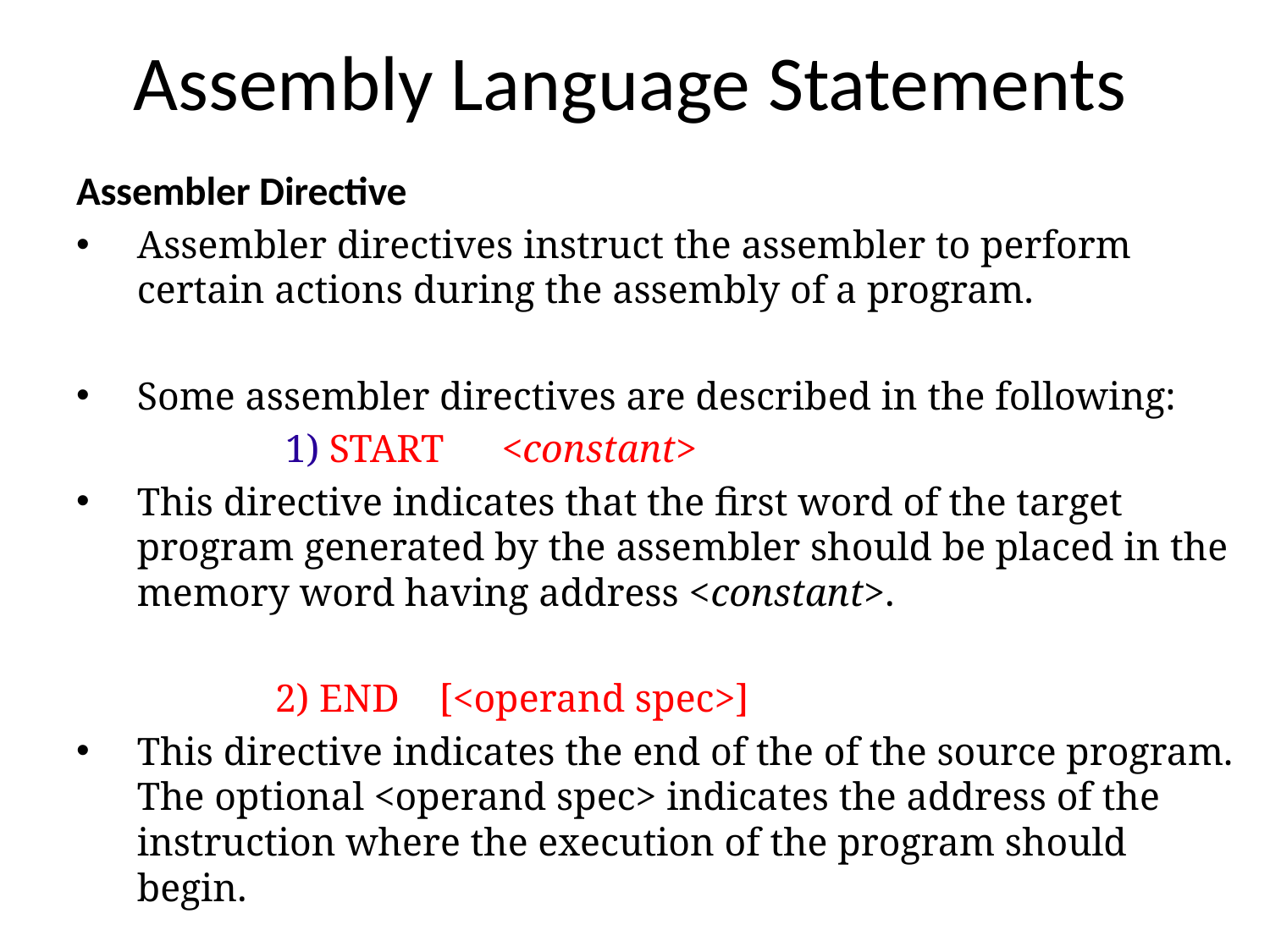

# Assembly Language Statements
Assembler Directive
Assembler directives instruct the assembler to perform certain actions during the assembly of a program.

Some assembler directives are described in the following:
                     1) START	<constant>
This directive indicates that the first word of the target program generated by the assembler should be placed in the memory word having address <constant>.

                    2) END    [<operand spec>]
This directive indicates the end of the of the source program. The optional <operand spec> indicates the address of the instruction where the execution of the program should begin.